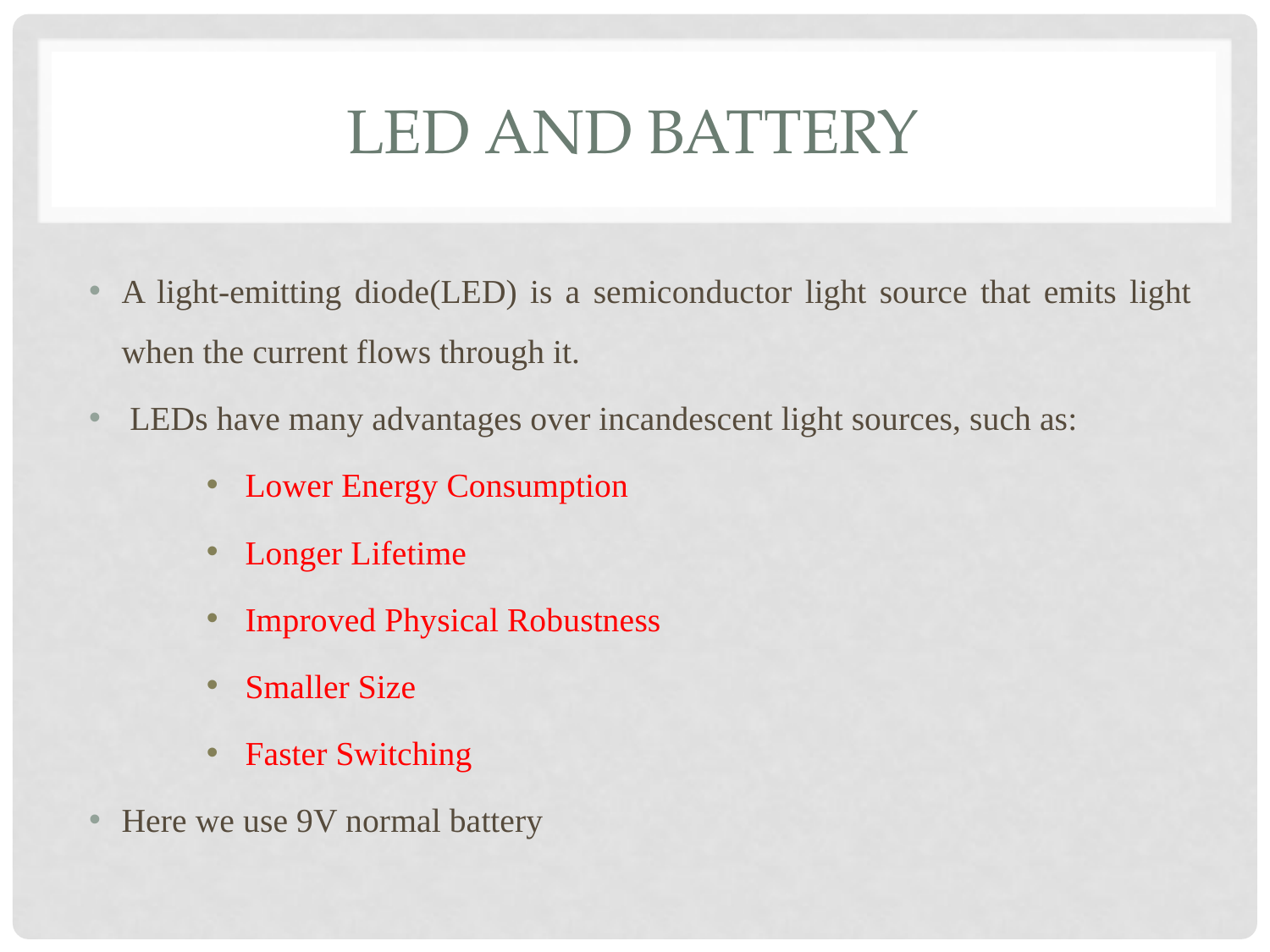

# Led and battery
A light-emitting diode(LED) is a semiconductor light source that emits light when the current flows through it.
 LEDs have many advantages over incandescent light sources, such as:
Lower Energy Consumption
Longer Lifetime
Improved Physical Robustness
Smaller Size
Faster Switching
Here we use 9V normal battery